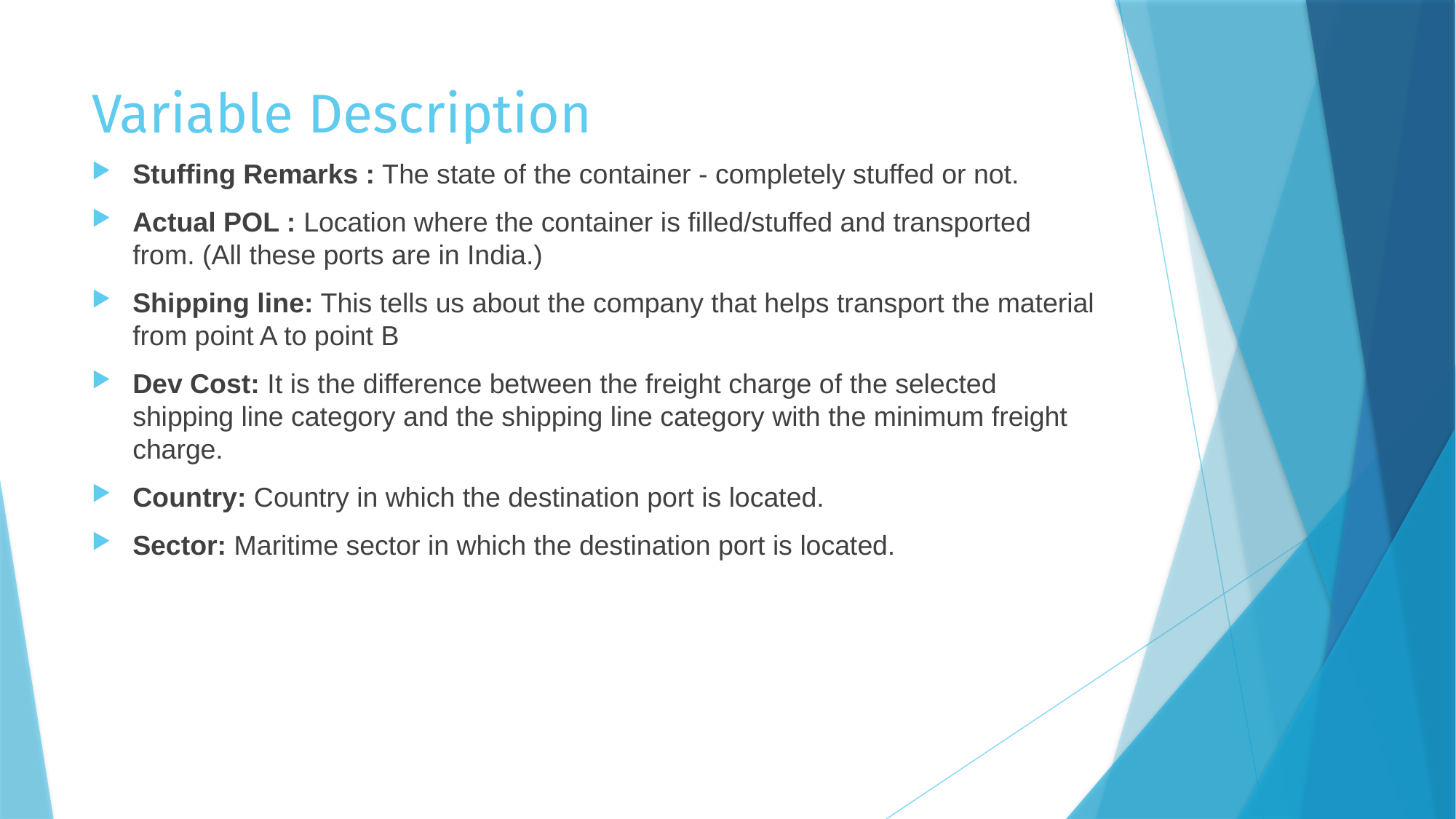

# Variable Description
Stuffing Remarks : The state of the container - completely stuffed or not.
Actual POL : Location where the container is filled/stuffed and transported from. (All these ports are in India.)
Shipping line: This tells us about the company that helps transport the material from point A to point B
Dev Cost: It is the difference between the freight charge of the selected shipping line category and the shipping line category with the minimum freight charge.
Country: Country in which the destination port is located.
Sector: Maritime sector in which the destination port is located.